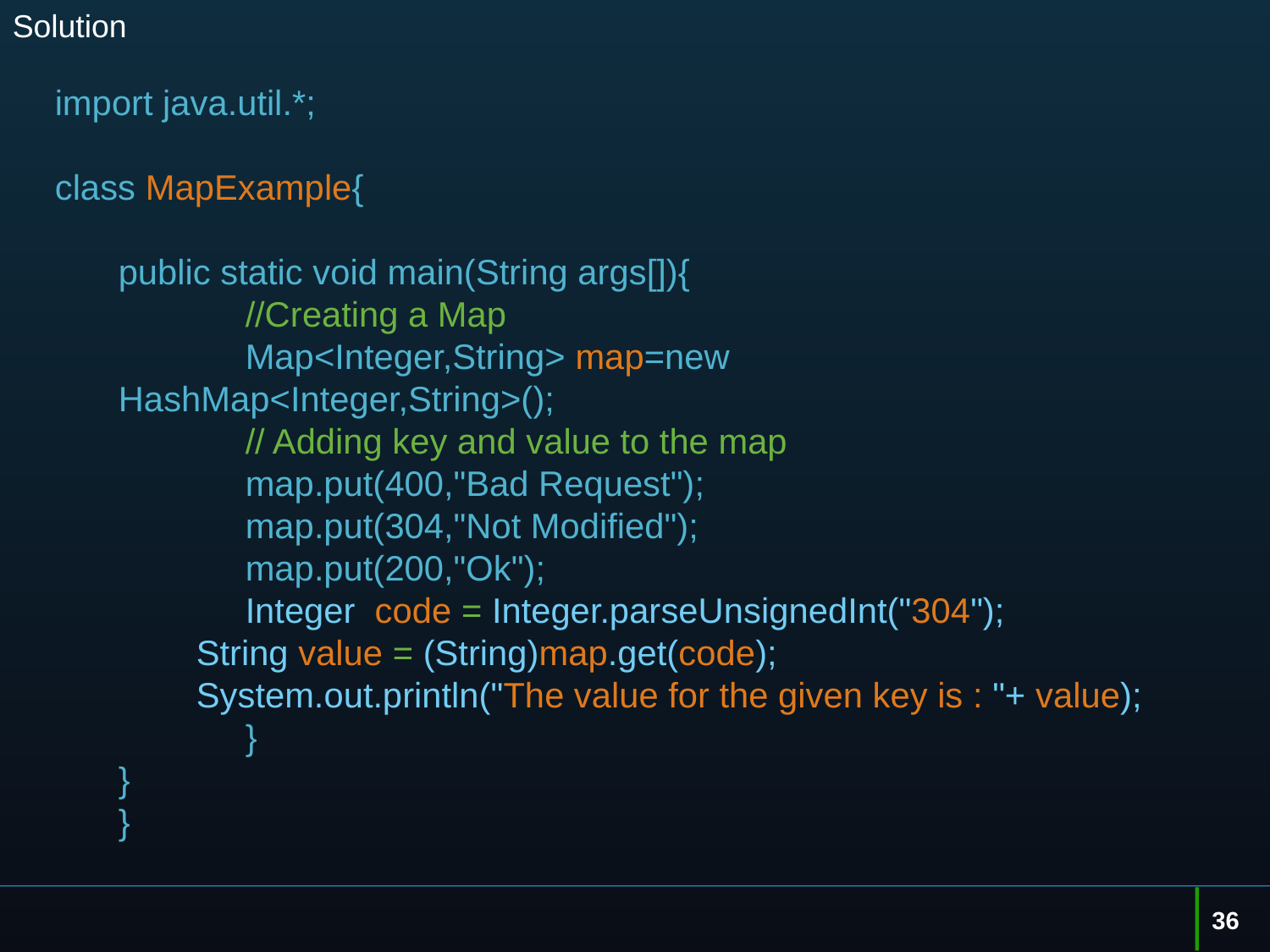

# Solution
import java.util.*;

class MapExample{

public static void main(String args[]){
	//Creating a Map
	Map<Integer,String> map=new HashMap<Integer,String>();
	// Adding key and value to the map
	map.put(400,"Bad Request");
	map.put(304,"Not Modified");
	map.put(200,"Ok");
	Integer  code = Integer.parseUnsignedInt("304");
        String value = (String)map.get(code);
        System.out.println("The value for the given key is : "+ value);	}
}
}
36